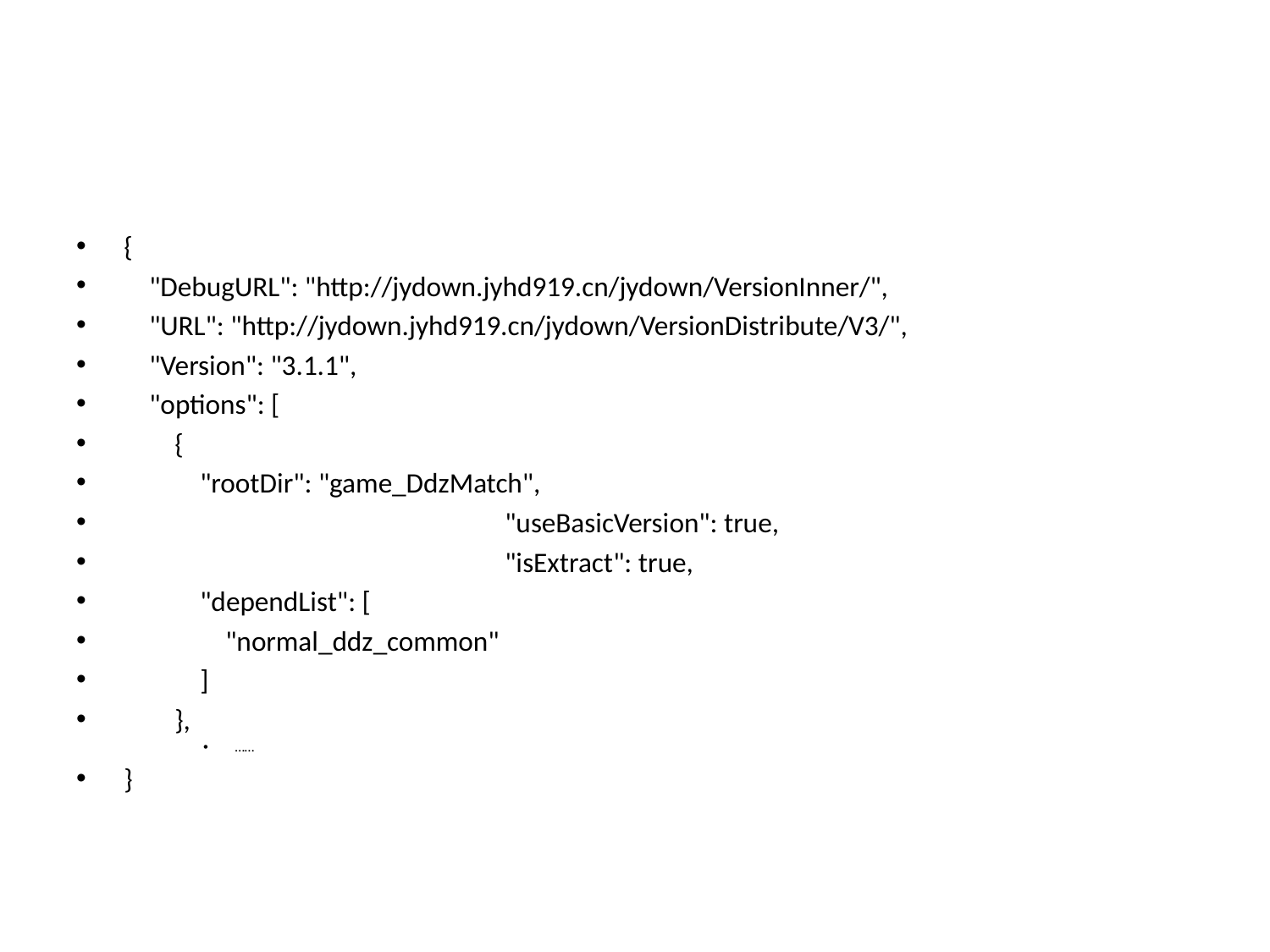

#
{
    "DebugURL": "http://jydown.jyhd919.cn/jydown/VersionInner/",
    "URL": "http://jydown.jyhd919.cn/jydown/VersionDistribute/V3/",
    "Version": "3.1.1",
    "options": [
        {
            "rootDir": "game_DdzMatch",
			"useBasicVersion": true,
			"isExtract": true,
            "dependList": [
                "normal_ddz_common"
            ]
        },
……
}